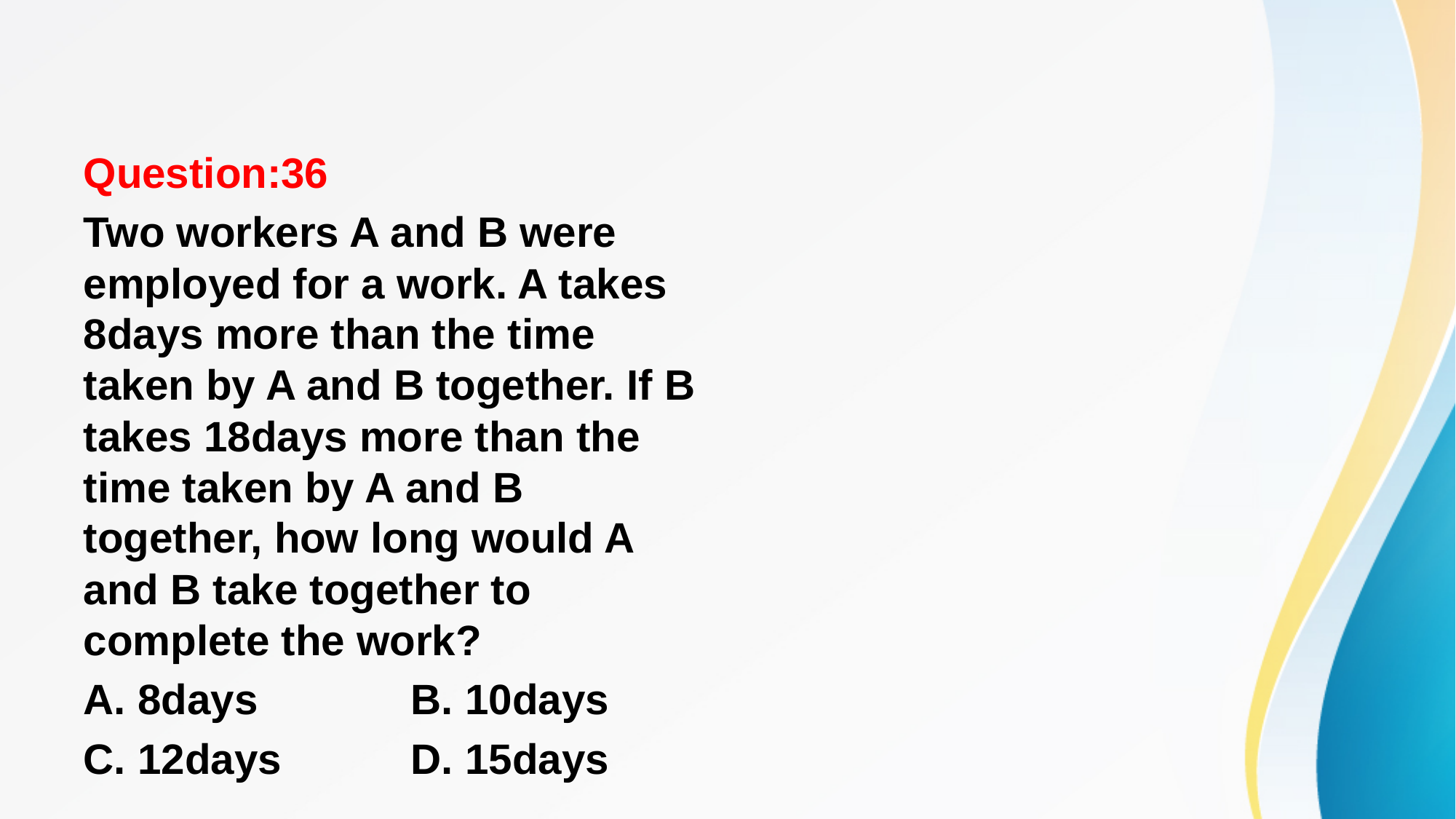

#
Question:36
Two workers A and B were employed for a work. A takes 8days more than the time taken by A and B together. If B takes 18days more than the time taken by A and B together, how long would A and B take together to complete the work?
A. 8days 		B. 10days
C. 12days 		D. 15days